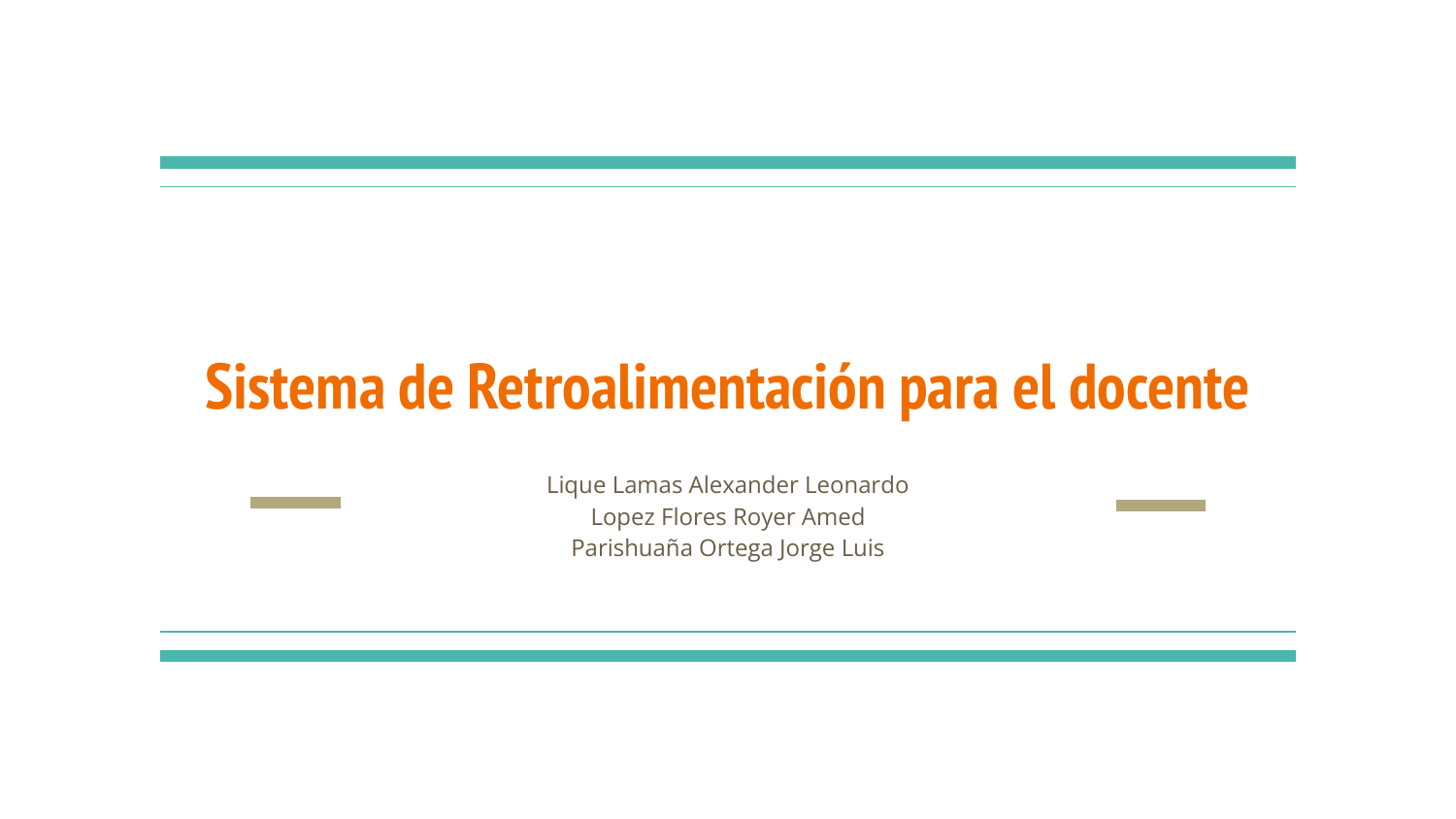

# Sistema de Retroalimentación para el docente
Lique Lamas Alexander Leonardo
Lopez Flores Royer Amed
Parishuaña Ortega Jorge Luis